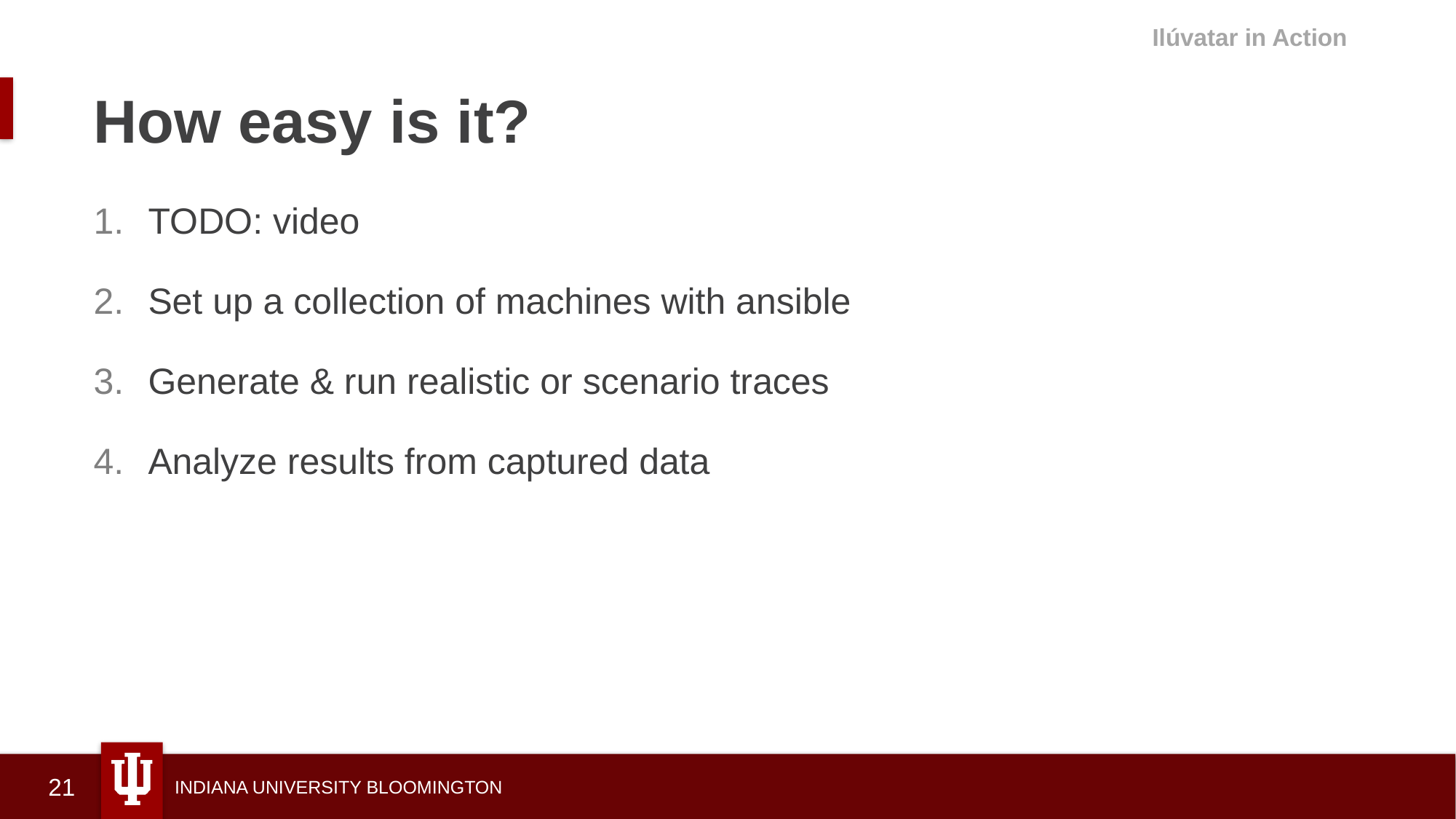

Ilúvatar in Action
# How easy is it?
TODO: video
Set up a collection of machines with ansible
Generate & run realistic or scenario traces
Analyze results from captured data
21